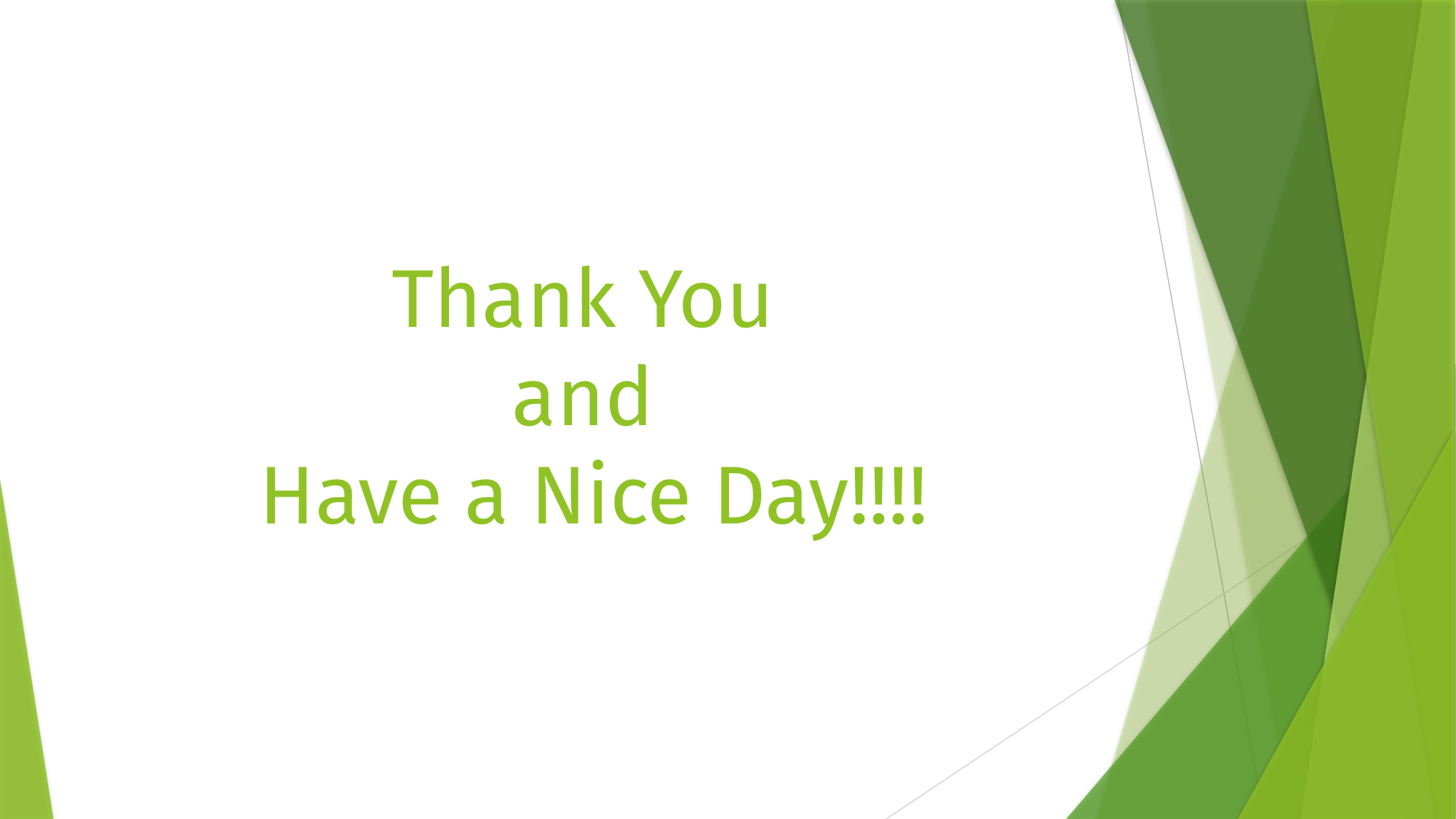

# Thank You and Have a Nice Day!!!!